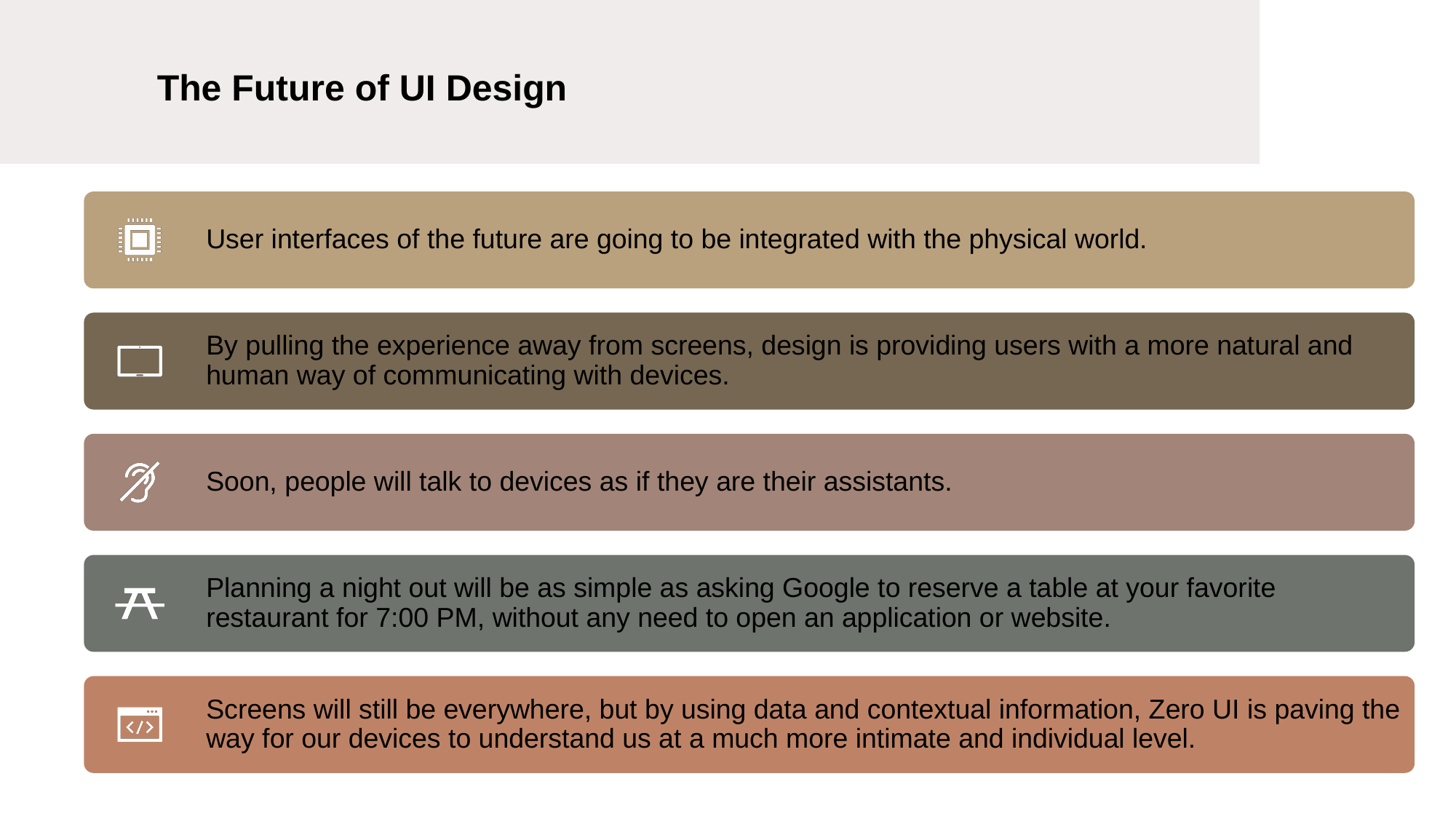

# The Future of UI Design
User interfaces of the future are going to be integrated with the physical world.
By pulling the experience away from screens, design is providing users with a more natural and human way of communicating with devices.
Soon, people will talk to devices as if they are their assistants.
Planning a night out will be as simple as asking Google to reserve a table at your favorite restaurant for 7:00 PM, without any need to open an application or website.
Screens will still be everywhere, but by using data and contextual information, Zero UI is paving the way for our devices to understand us at a much more intimate and individual level.